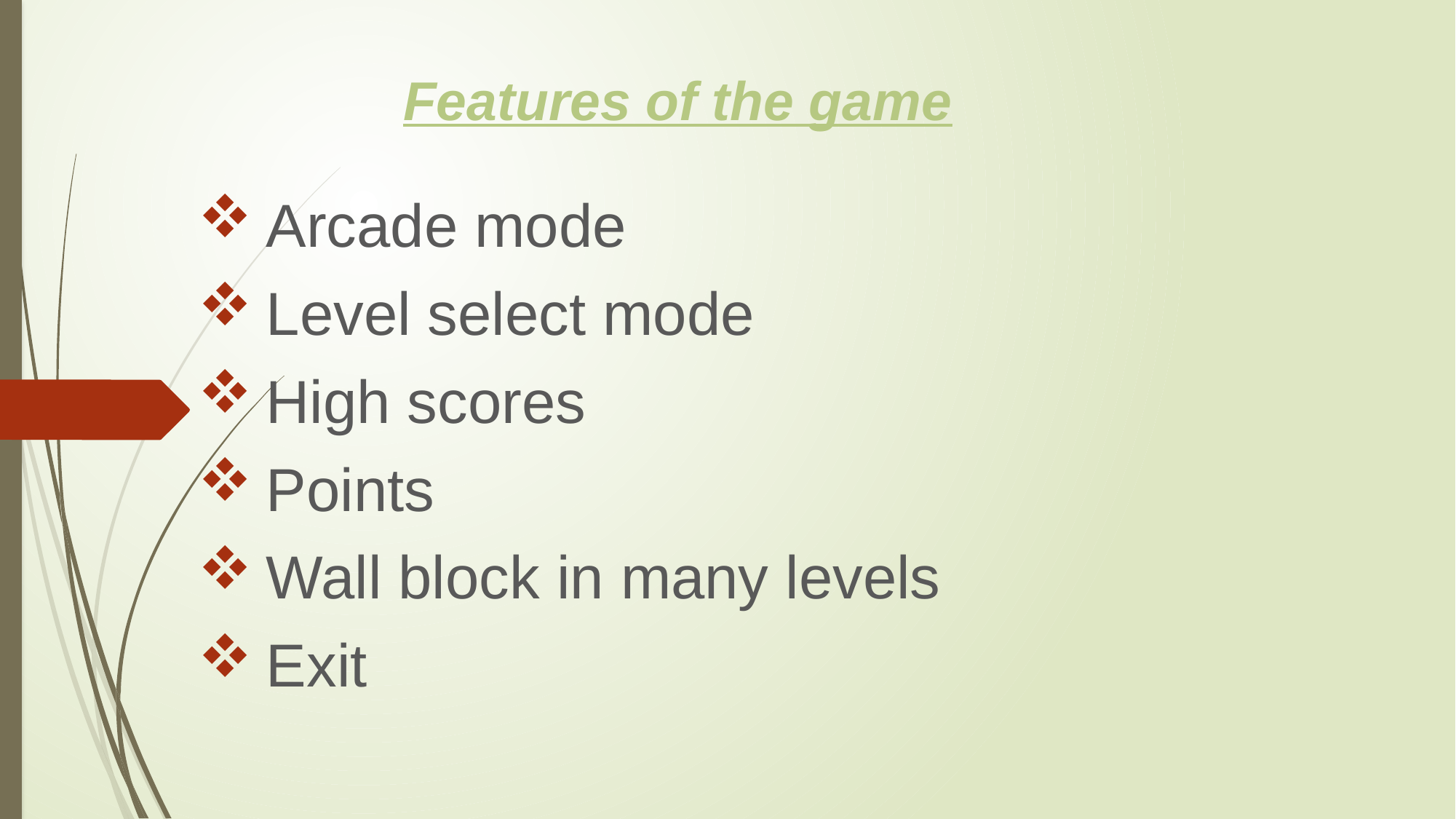

# Features of the game
Arcade mode
Level select mode
High scores
Points
Wall block in many levels
Exit